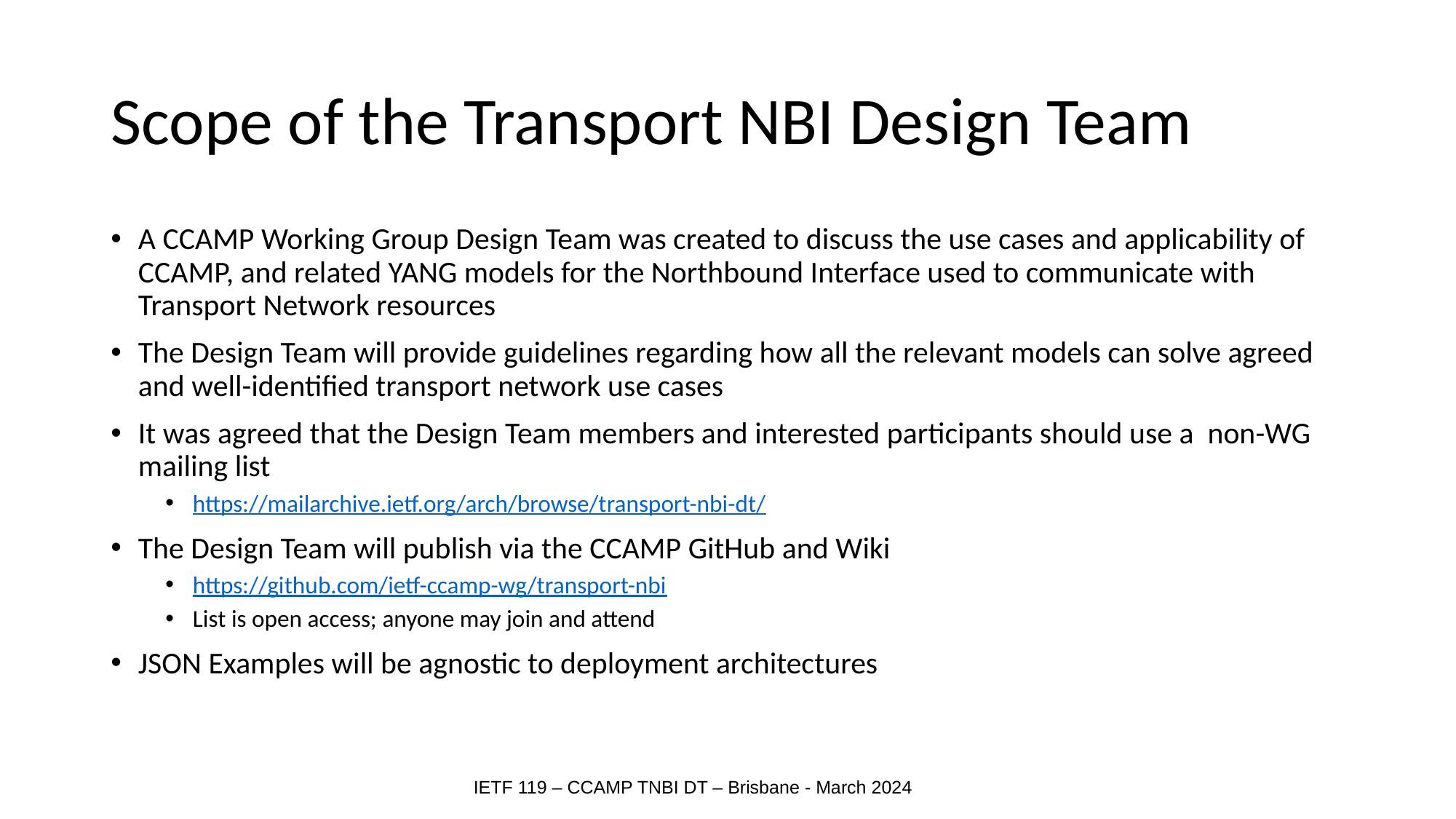

# Scope of the Transport NBI Design Team
A CCAMP Working Group Design Team was created to discuss the use cases and applicability of CCAMP, and related YANG models for the Northbound Interface used to communicate with Transport Network resources
The Design Team will provide guidelines regarding how all the relevant models can solve agreed and well-identified transport network use cases
It was agreed that the Design Team members and interested participants should use a  non-WG mailing list
https://mailarchive.ietf.org/arch/browse/transport-nbi-dt/
The Design Team will publish via the CCAMP GitHub and Wiki
https://github.com/ietf-ccamp-wg/transport-nbi
List is open access; anyone may join and attend
JSON Examples will be agnostic to deployment architectures
IETF 119 – CCAMP TNBI DT – Brisbane - March 2024